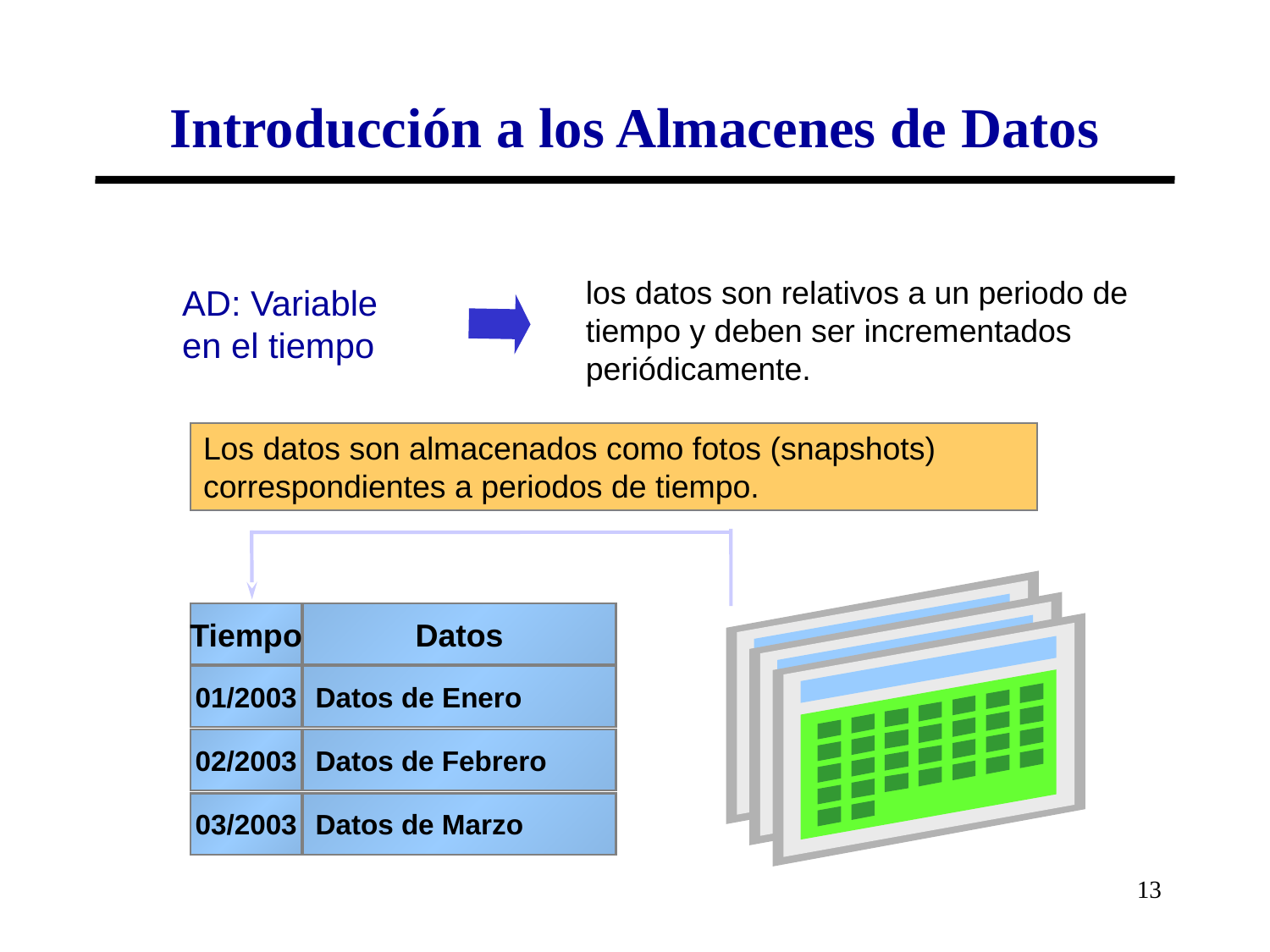

# Introducción a los Almacenes de Datos
los datos son relativos a un periodo de tiempo y deben ser incrementados periódicamente.
AD: Variable en el tiempo

Los datos son almacenados como fotos (snapshots)
correspondientes a periodos de tiempo.

Tiempo
Datos
01/2003
Datos de Enero
02/2003
Datos de Febrero
03/2003
Datos de Marzo

13